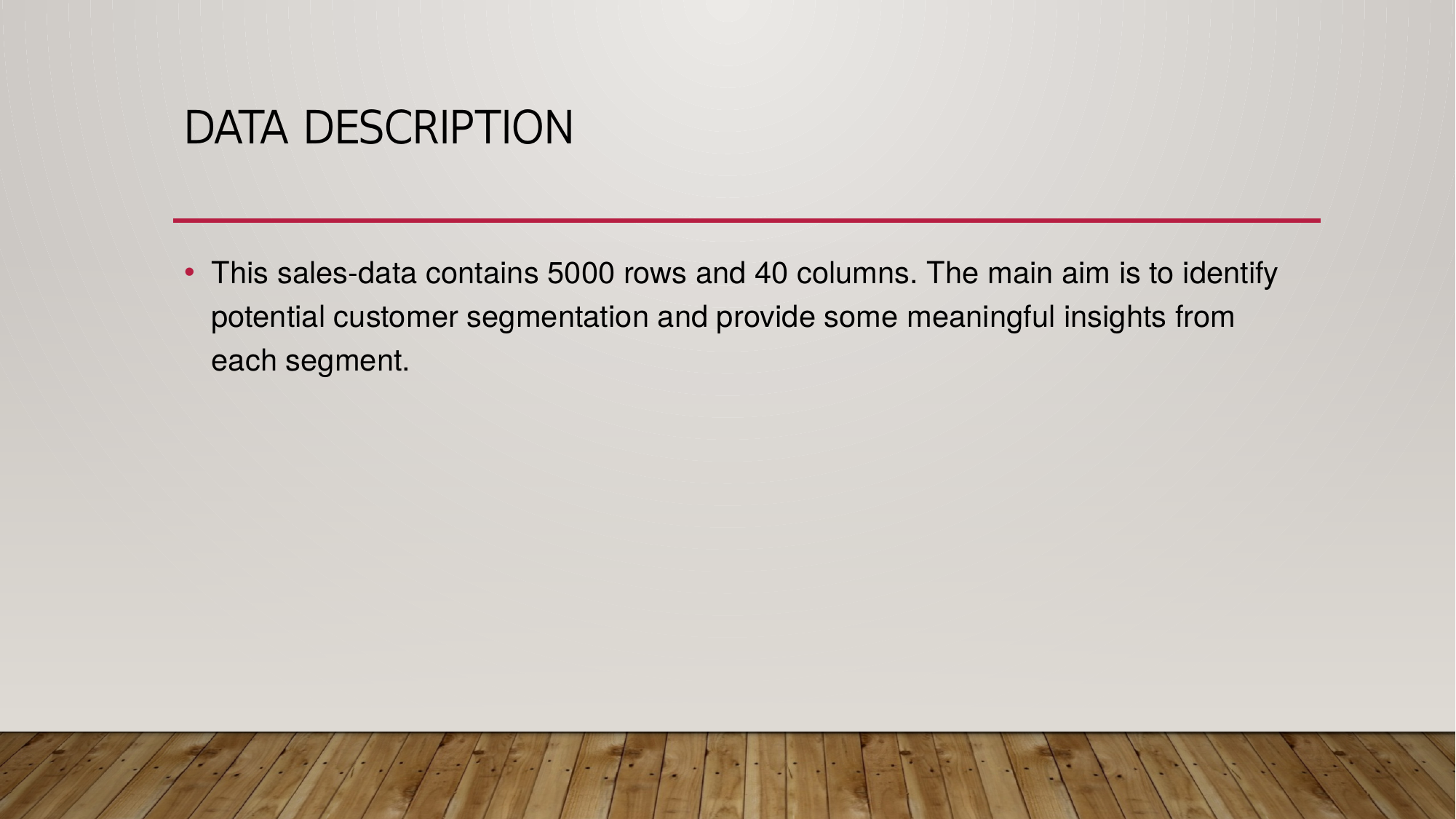

# Data description
This sales-data contains 5000 rows and 40 columns. The main aim is to identify potential customer segmentation and provide some meaningful insights from each segment.